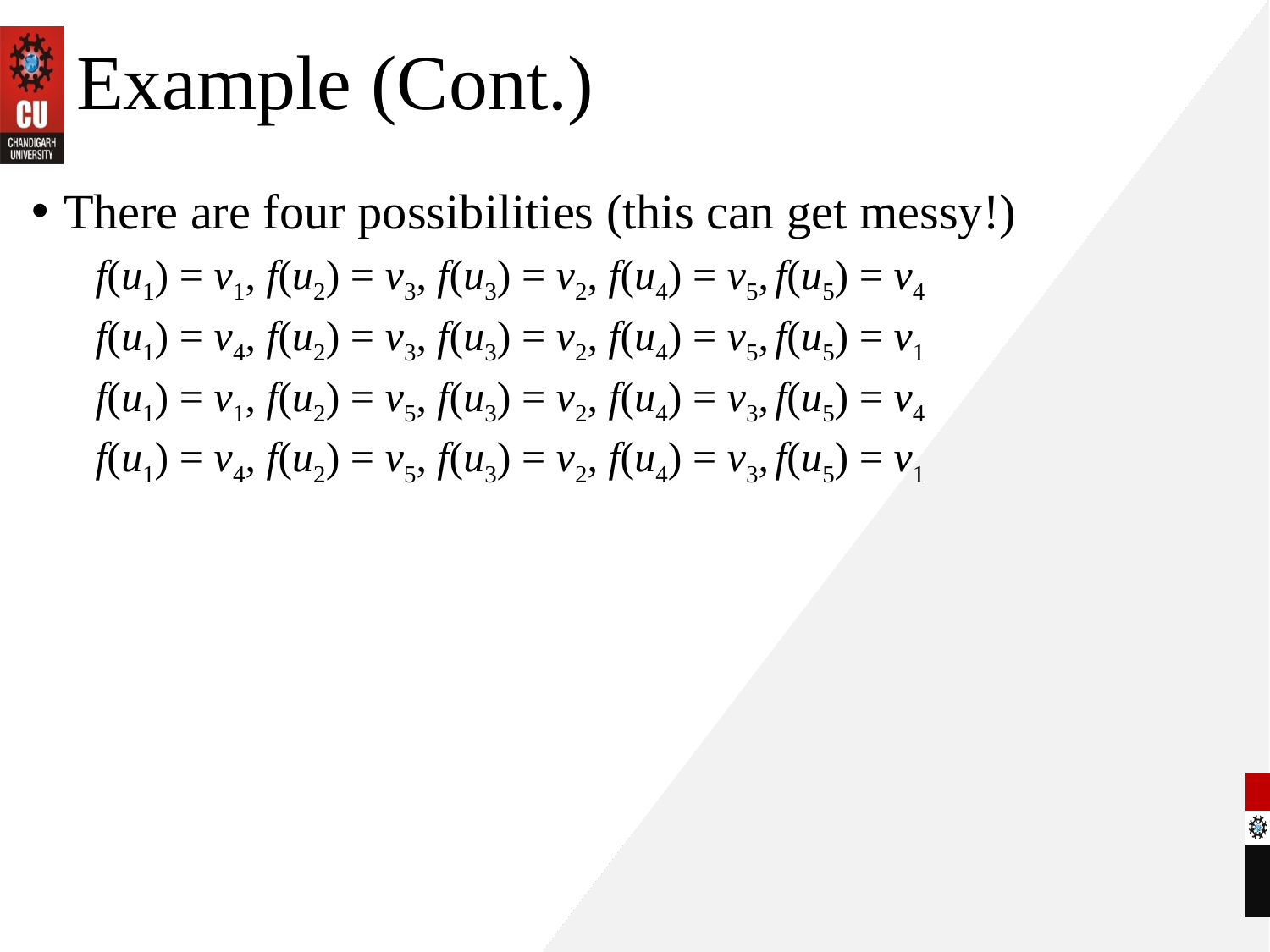

# Example (Cont.)
There are four possibilities (this can get messy!)
f(u1) = v1, f(u2) = v3, f(u3) = v2, f(u4) = v5, f(u5) = v4
f(u1) = v4, f(u2) = v3, f(u3) = v2, f(u4) = v5, f(u5) = v1
f(u1) = v1, f(u2) = v5, f(u3) = v2, f(u4) = v3, f(u5) = v4
f(u1) = v4, f(u2) = v5, f(u3) = v2, f(u4) = v3, f(u5) = v1